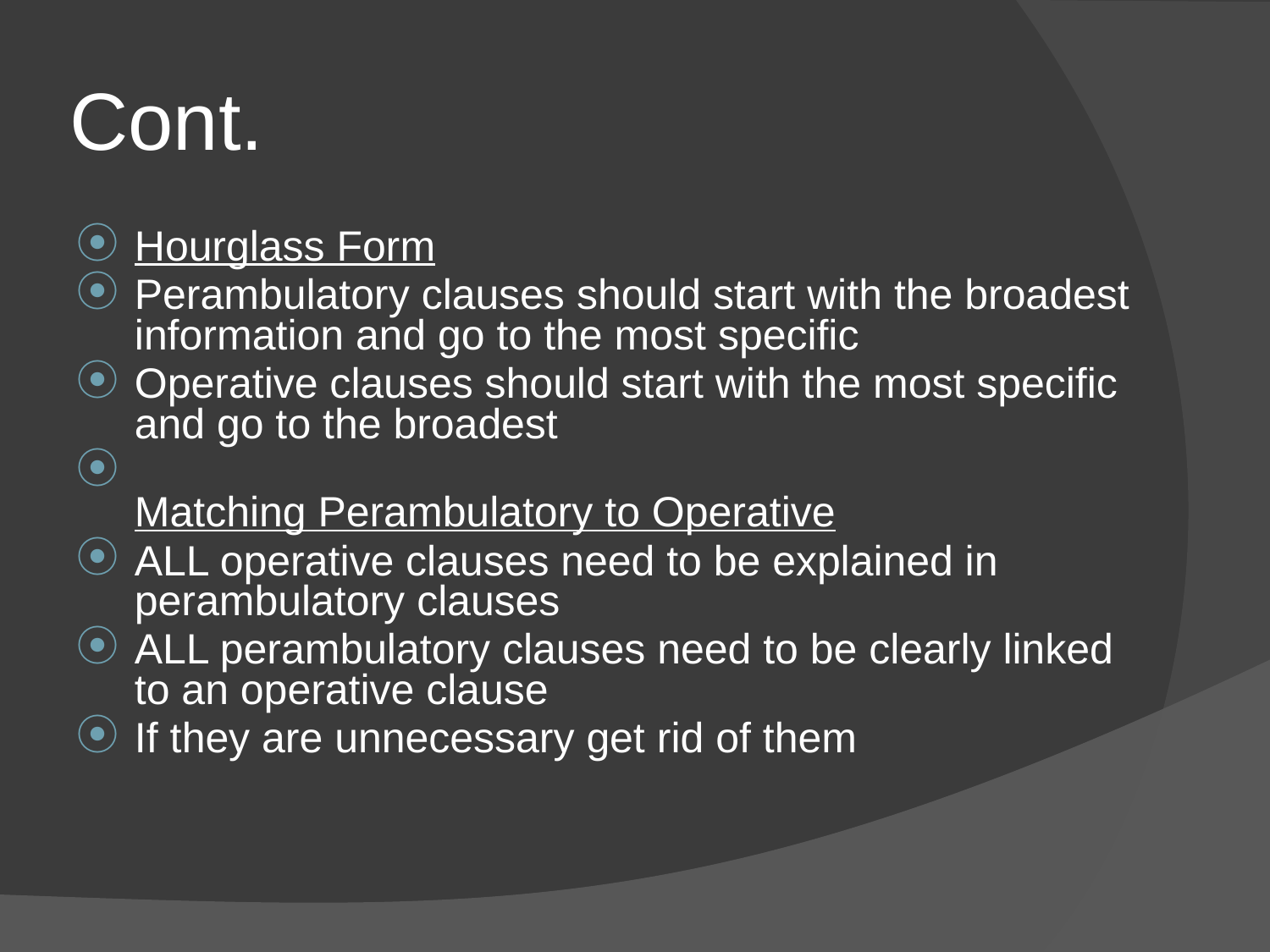

# Cont.
Hourglass Form
Perambulatory clauses should start with the broadest information and go to the most specific
Operative clauses should start with the most specific and go to the broadest
Matching Perambulatory to Operative
ALL operative clauses need to be explained in perambulatory clauses
ALL perambulatory clauses need to be clearly linked to an operative clause
If they are unnecessary get rid of them